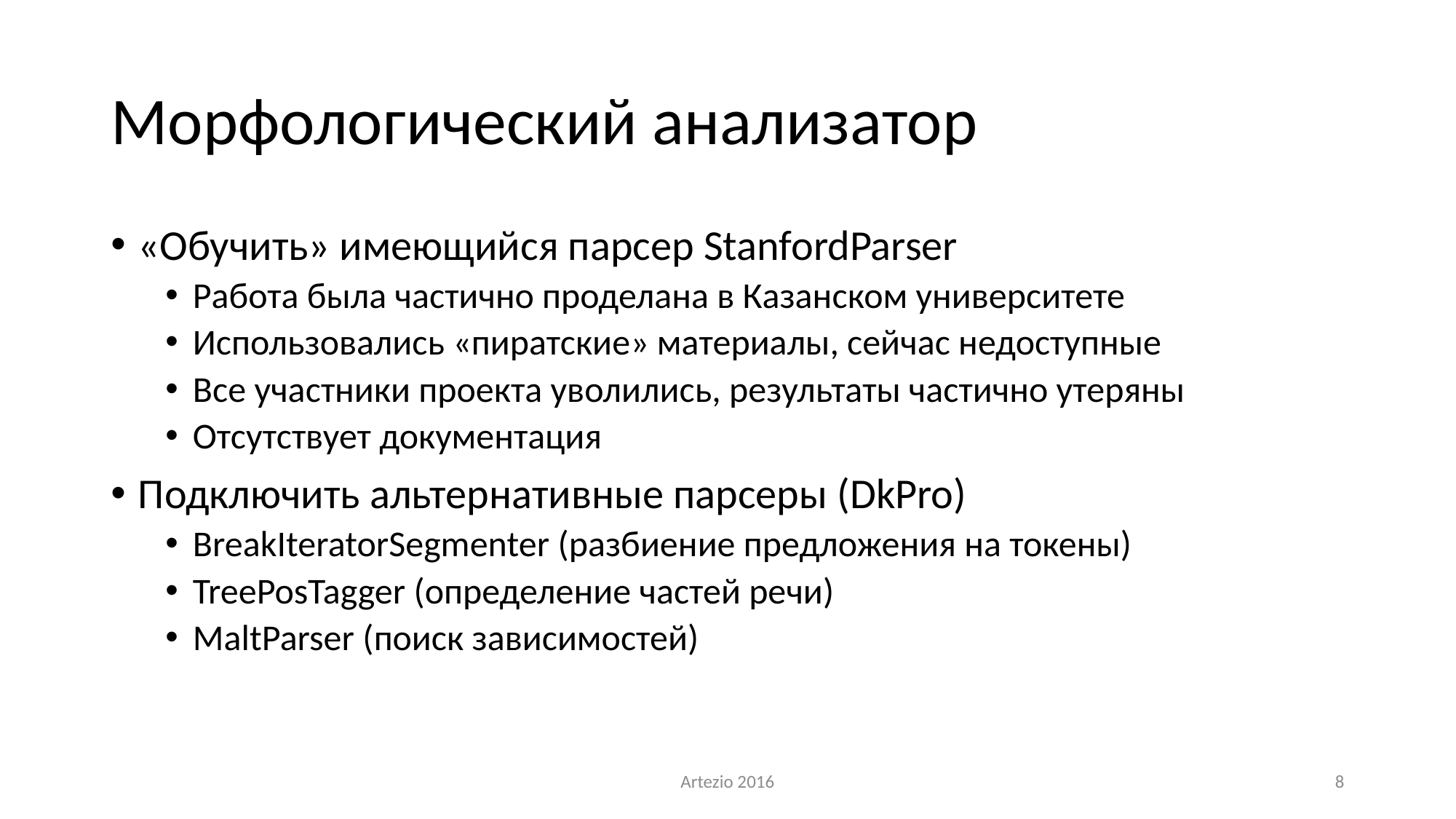

# Морфологический анализатор
«Обучить» имеющийся парсер StanfordParser
Работа была частично проделана в Казанском университете
Использовались «пиратские» материалы, сейчас недоступные
Все участники проекта уволились, результаты частично утеряны
Отсутствует документация
Подключить альтернативные парсеры (DkPro)
BreakIteratorSegmenter (разбиение предложения на токены)
TreePosTagger (определение частей речи)
MaltParser (поиск зависимостей)

Artezio 2016
8